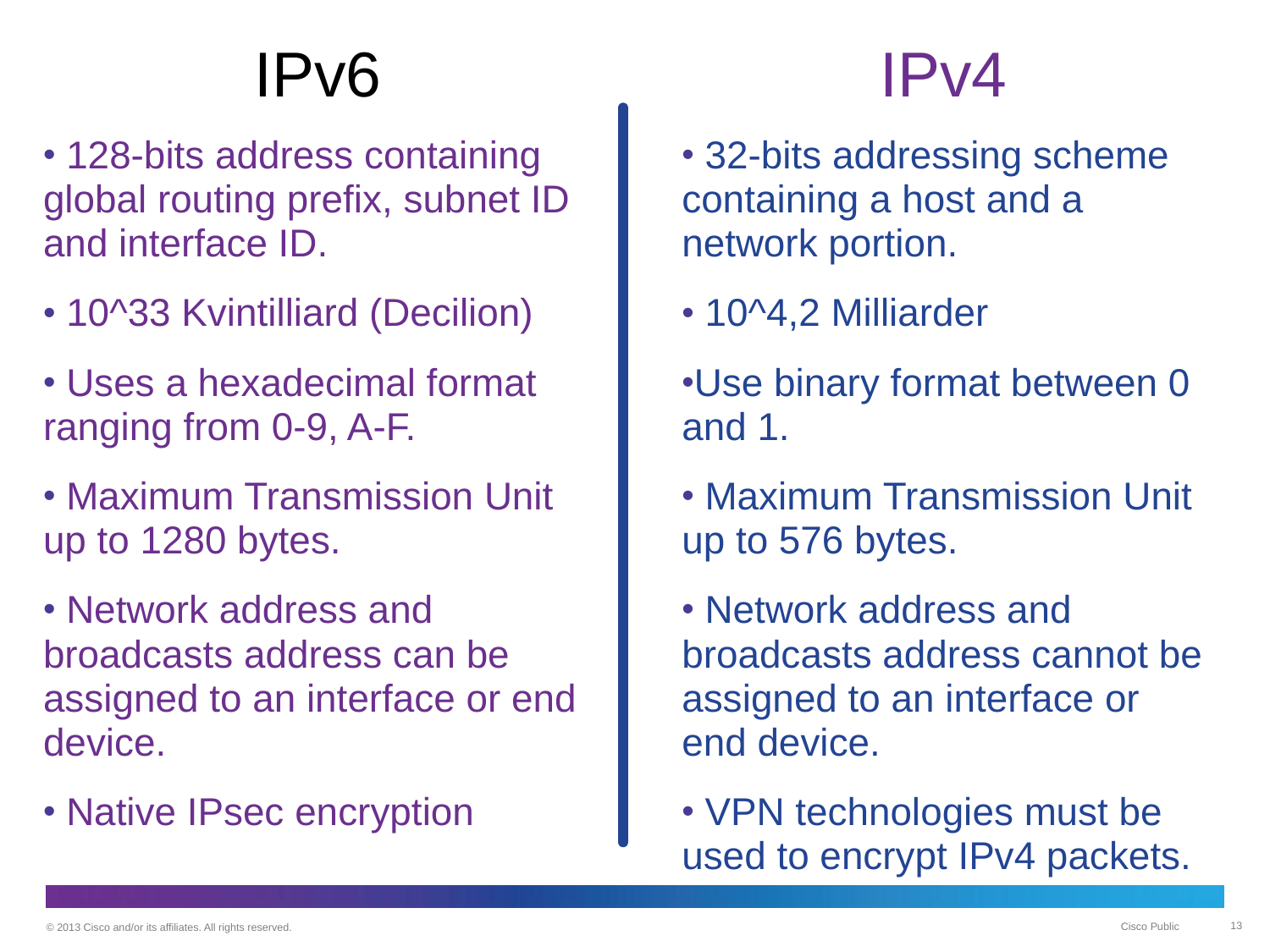

# IPv6
IPv4
 128-bits address containing global routing prefix, subnet ID and interface ID.
 10^33 Kvintilliard (Decilion)
 Uses a hexadecimal format ranging from 0-9, A-F.
 Maximum Transmission Unit up to 1280 bytes.
 Network address and broadcasts address can be assigned to an interface or end device.
 Native IPsec encryption

 32-bits addressing scheme containing a host and a network portion.
 10^4,2 Milliarder
Use binary format between 0 and 1.
 Maximum Transmission Unit up to 576 bytes.
 Network address and broadcasts address cannot be assigned to an interface or end device.
 VPN technologies must be used to encrypt IPv4 packets.